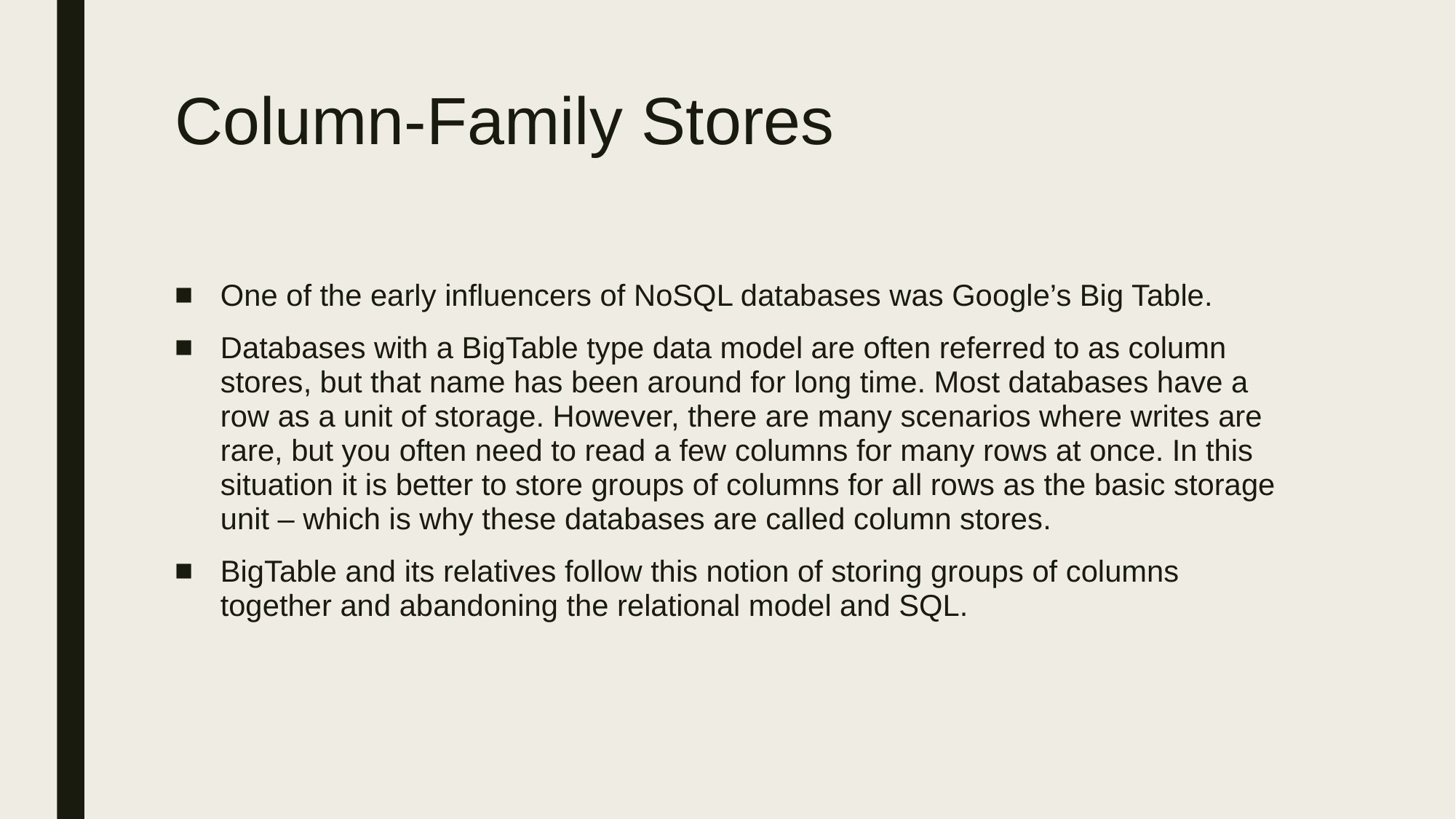

# Column-Family Stores
One of the early influencers of NoSQL databases was Google’s Big Table.
Databases with a BigTable type data model are often referred to as column stores, but that name has been around for long time. Most databases have a row as a unit of storage. However, there are many scenarios where writes are rare, but you often need to read a few columns for many rows at once. In this situation it is better to store groups of columns for all rows as the basic storage unit – which is why these databases are called column stores.
BigTable and its relatives follow this notion of storing groups of columns together and abandoning the relational model and SQL.